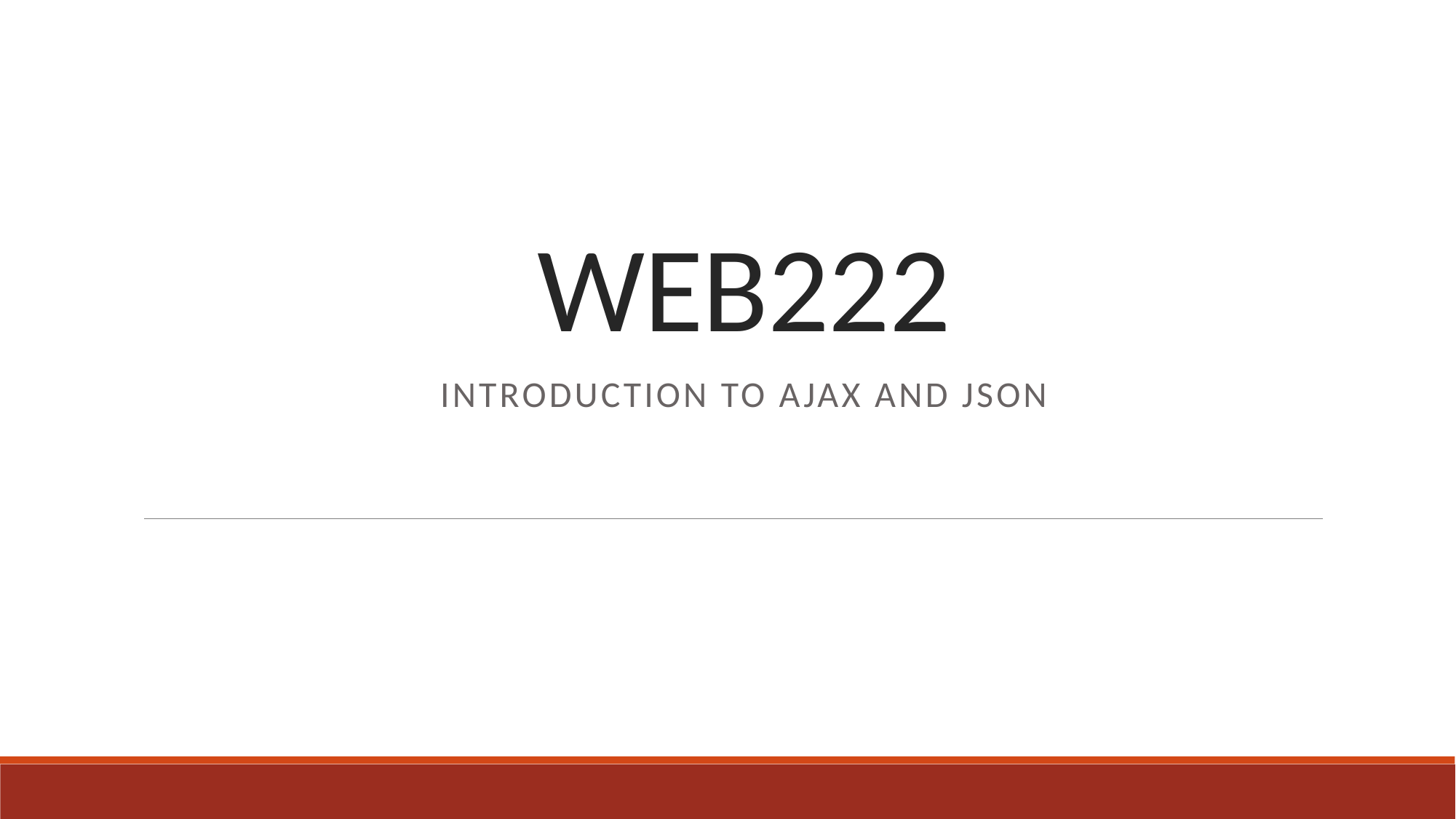

# WEB222
Introduction to Ajax and JSON